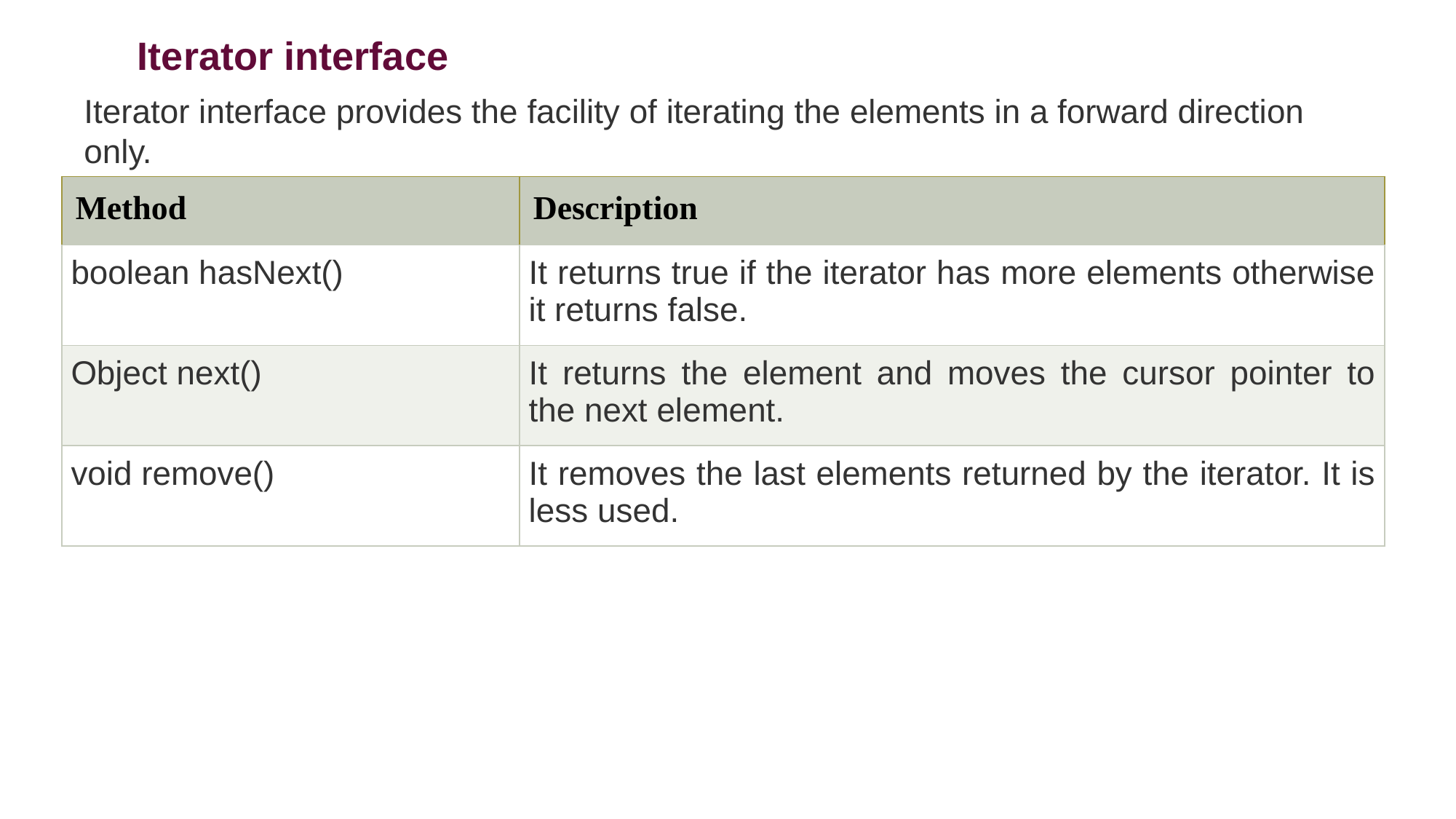

Iterator interface
Iterator interface provides the facility of iterating the elements in a forward direction only.
| Method | Description |
| --- | --- |
| boolean hasNext() | It returns true if the iterator has more elements otherwise it returns false. |
| Object next() | It returns the element and moves the cursor pointer to the next element. |
| void remove() | It removes the last elements returned by the iterator. It is less used. |